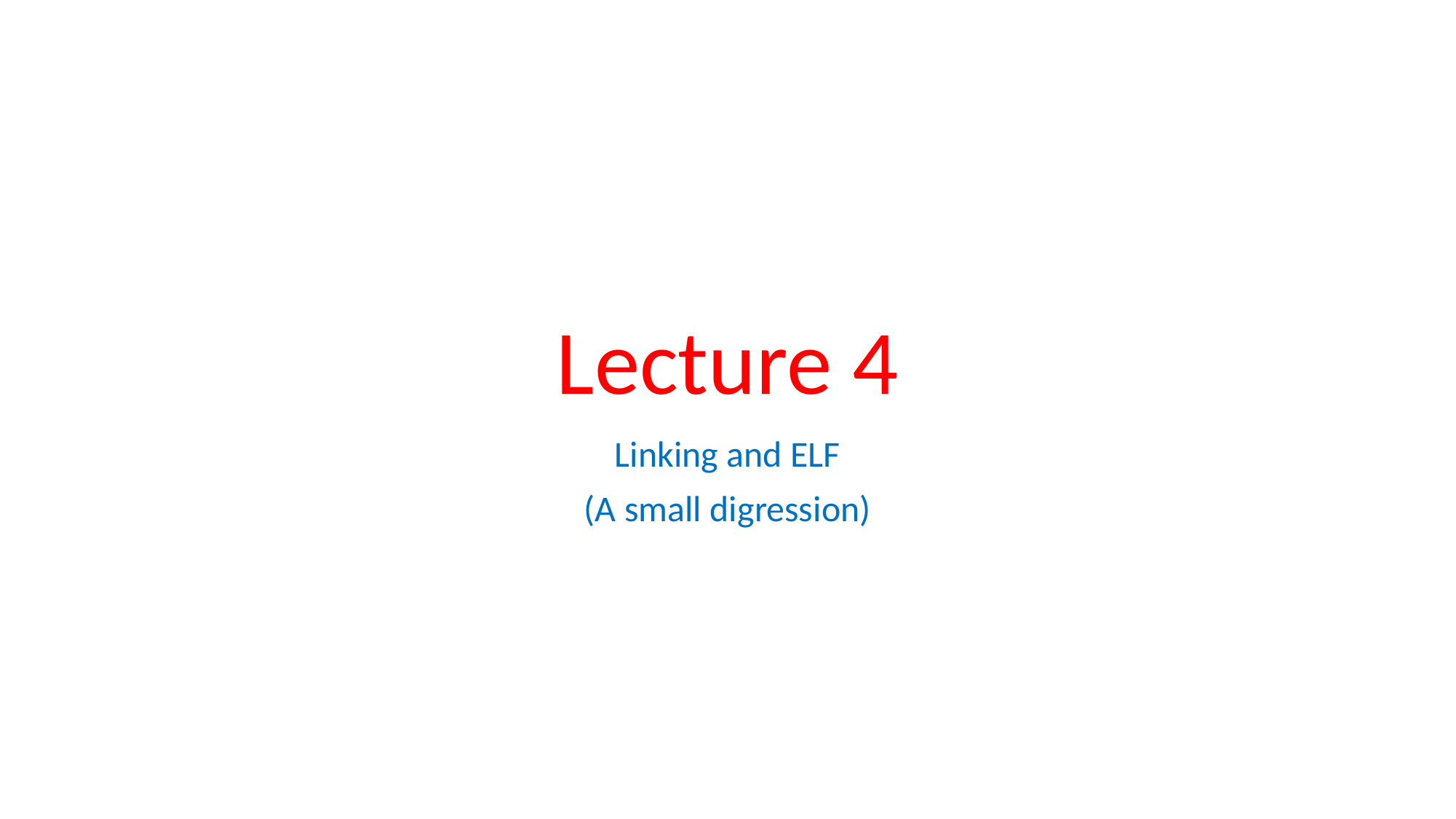

# Lecture 4
Linking and ELF
(A small digression)